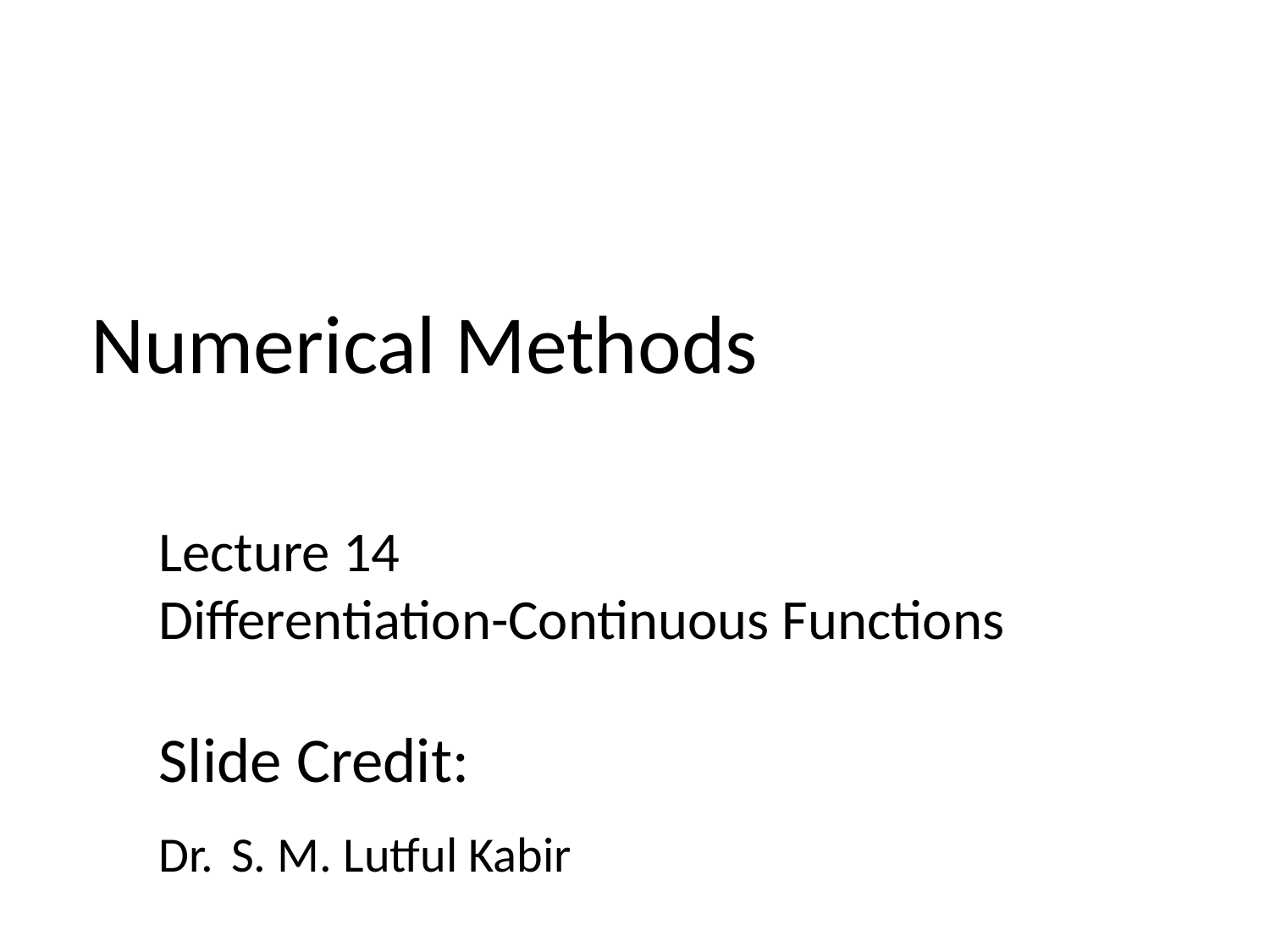

Numerical Methods
Lecture 14
Differentiation-Continuous Functions
Slide Credit:
Dr. S. M. Lutful Kabir